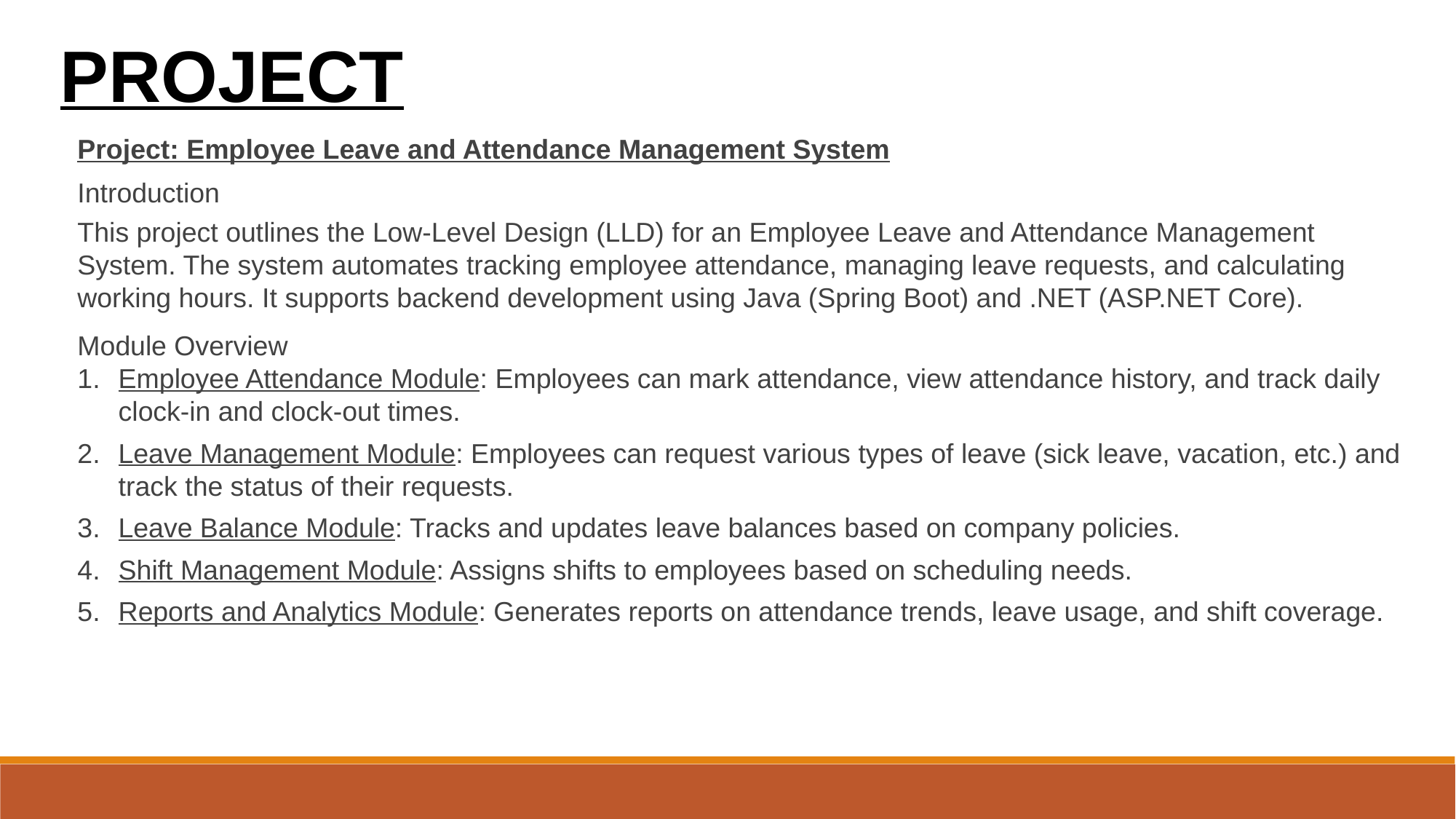

PROJECT
Project: Employee Leave and Attendance Management System
Introduction
This project outlines the Low-Level Design (LLD) for an Employee Leave and Attendance Management System. The system automates tracking employee attendance, managing leave requests, and calculating working hours. It supports backend development using Java (Spring Boot) and .NET (ASP.NET Core).
Module Overview
Employee Attendance Module: Employees can mark attendance, view attendance history, and track daily clock-in and clock-out times.
Leave Management Module: Employees can request various types of leave (sick leave, vacation, etc.) and track the status of their requests.
Leave Balance Module: Tracks and updates leave balances based on company policies.
Shift Management Module: Assigns shifts to employees based on scheduling needs.
Reports and Analytics Module: Generates reports on attendance trends, leave usage, and shift coverage.